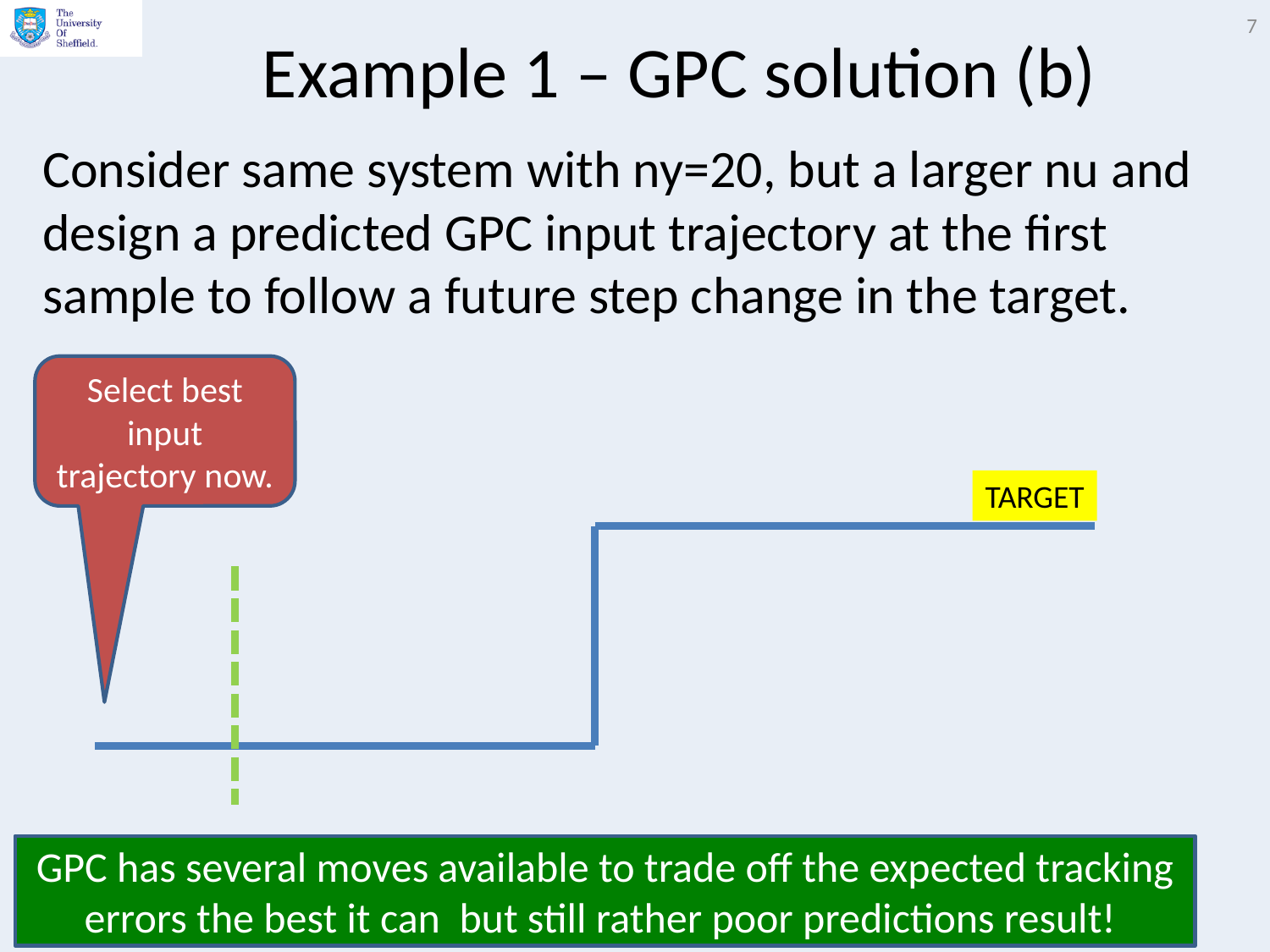

7
# Example 1 – GPC solution (b)
Consider same system with ny=20, but a larger nu and design a predicted GPC input trajectory at the first sample to follow a future step change in the target.
Select best input trajectory now.
TARGET
GPC has several moves available to trade off the expected tracking errors the best it can  but still rather poor predictions result!
Slides by Anthony Rossiter